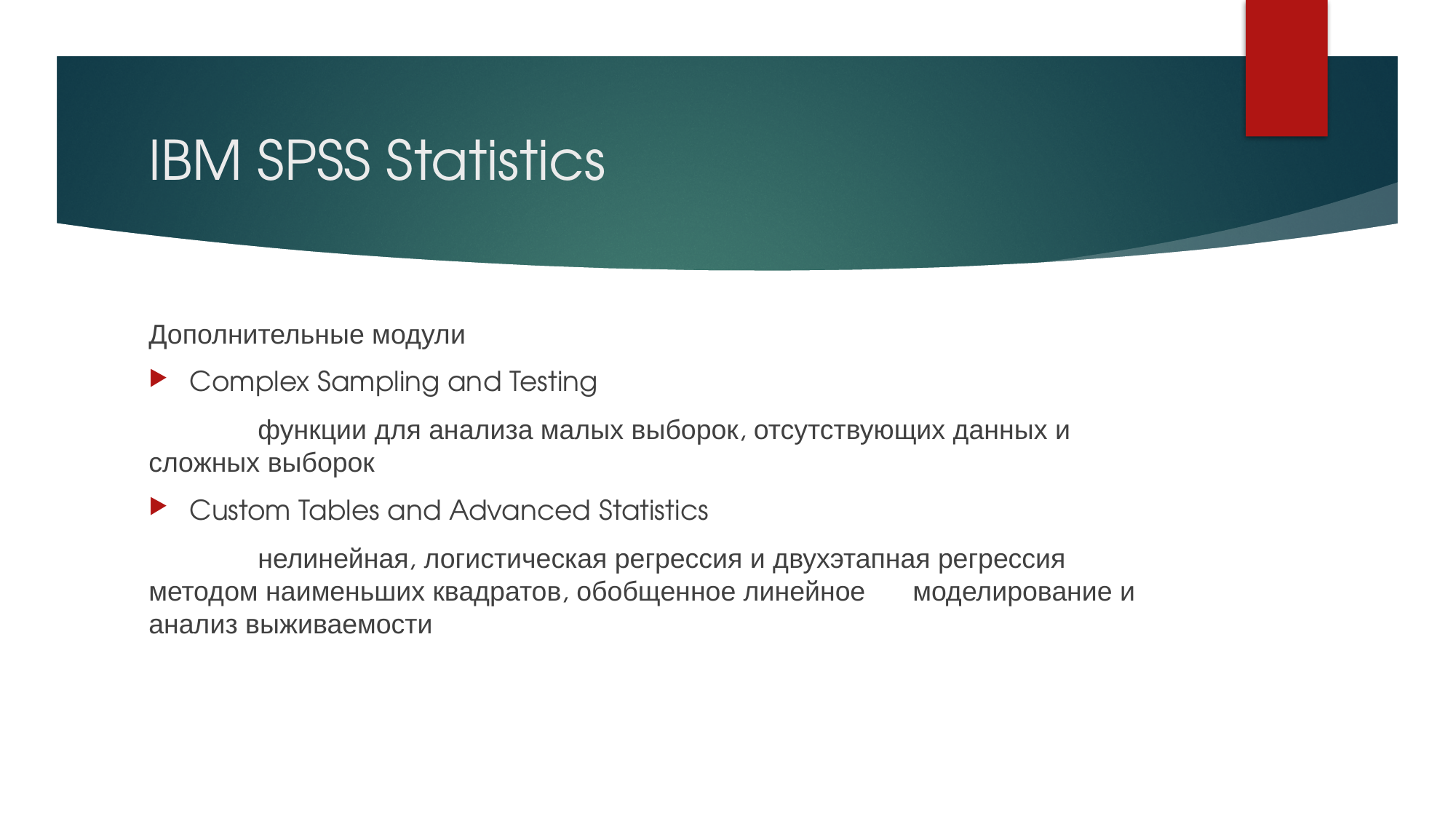

# IBM SPSS Statistics
Дополнительные модули
Complex Sampling and Testing
	функции для анализа малых выборок, отсутствующих данных и 	сложных выборок
Custom Tables and Advanced Statistics
	нелинейная, логистическая регрессия и двухэтапная регрессия 	методом наименьших квадратов, обобщенное линейное 	моделирование и анализ выживаемости